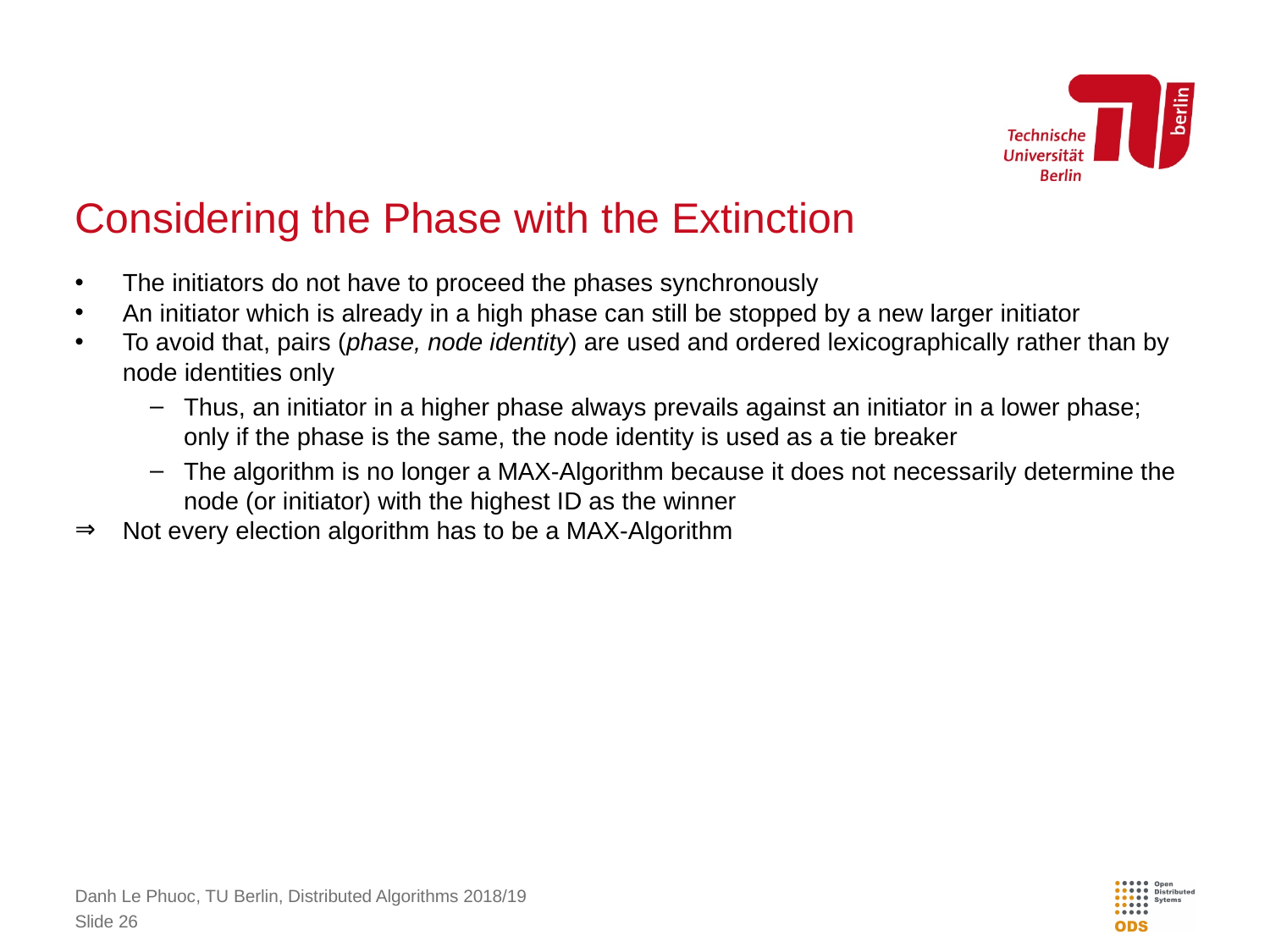

# Considering the Phase with the Extinction
The initiators do not have to proceed the phases synchronously
An initiator which is already in a high phase can still be stopped by a new larger initiator
To avoid that, pairs (phase, node identity) are used and ordered lexicographically rather than by node identities only
Thus, an initiator in a higher phase always prevails against an initiator in a lower phase; only if the phase is the same, the node identity is used as a tie breaker
The algorithm is no longer a MAX-Algorithm because it does not necessarily determine the node (or initiator) with the highest ID as the winner
Not every election algorithm has to be a MAX-Algorithm
Danh Le Phuoc, TU Berlin, Distributed Algorithms 2018/19
Slide 26